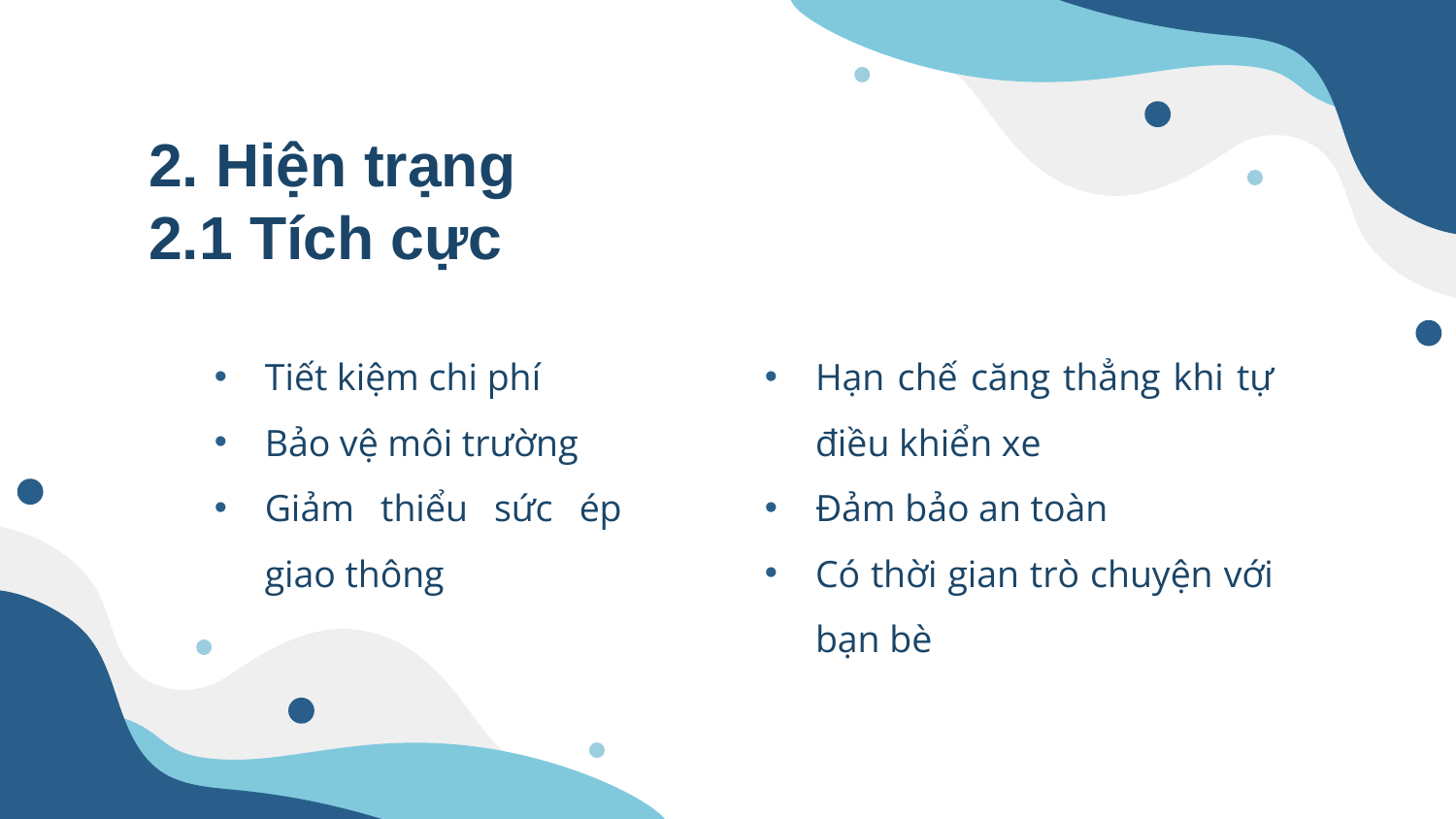

2. Hiện trạng
2.1 Tích cực
Hạn chế căng thẳng khi tự điều khiển xe
Đảm bảo an toàn
Có thời gian trò chuyện với bạn bè
Tiết kiệm chi phí
Bảo vệ môi trường
Giảm thiểu sức ép giao thông